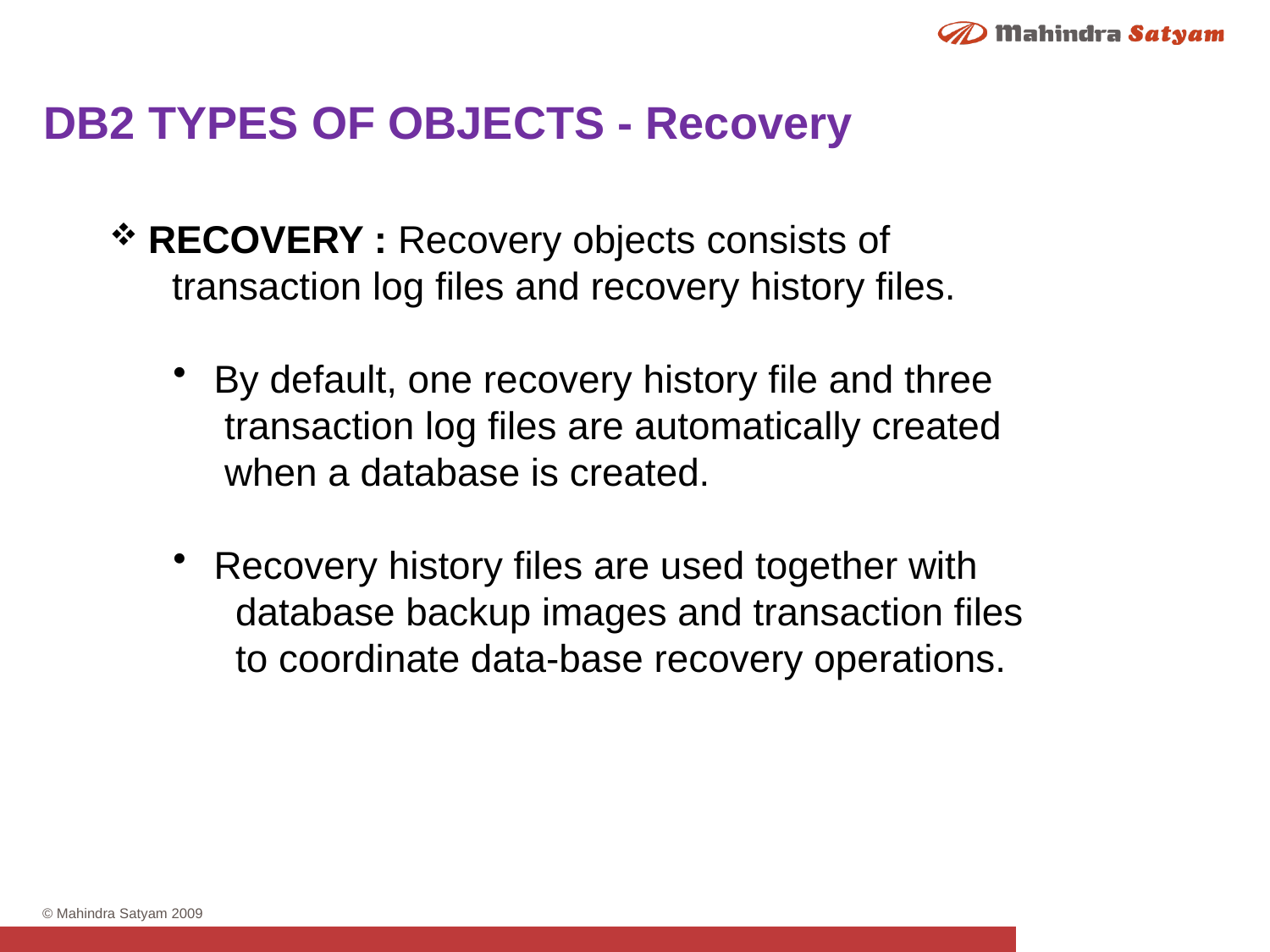

DB2 TYPES OF OBJECTS - Recovery
 RECOVERY : Recovery objects consists of
   transaction log files and recovery history files.

 By default, one recovery history file and three
  transaction log files are automatically created
  when a database is created.

 Recovery history files are used together with
   database backup images and transaction files
   to coordinate data-base recovery operations.